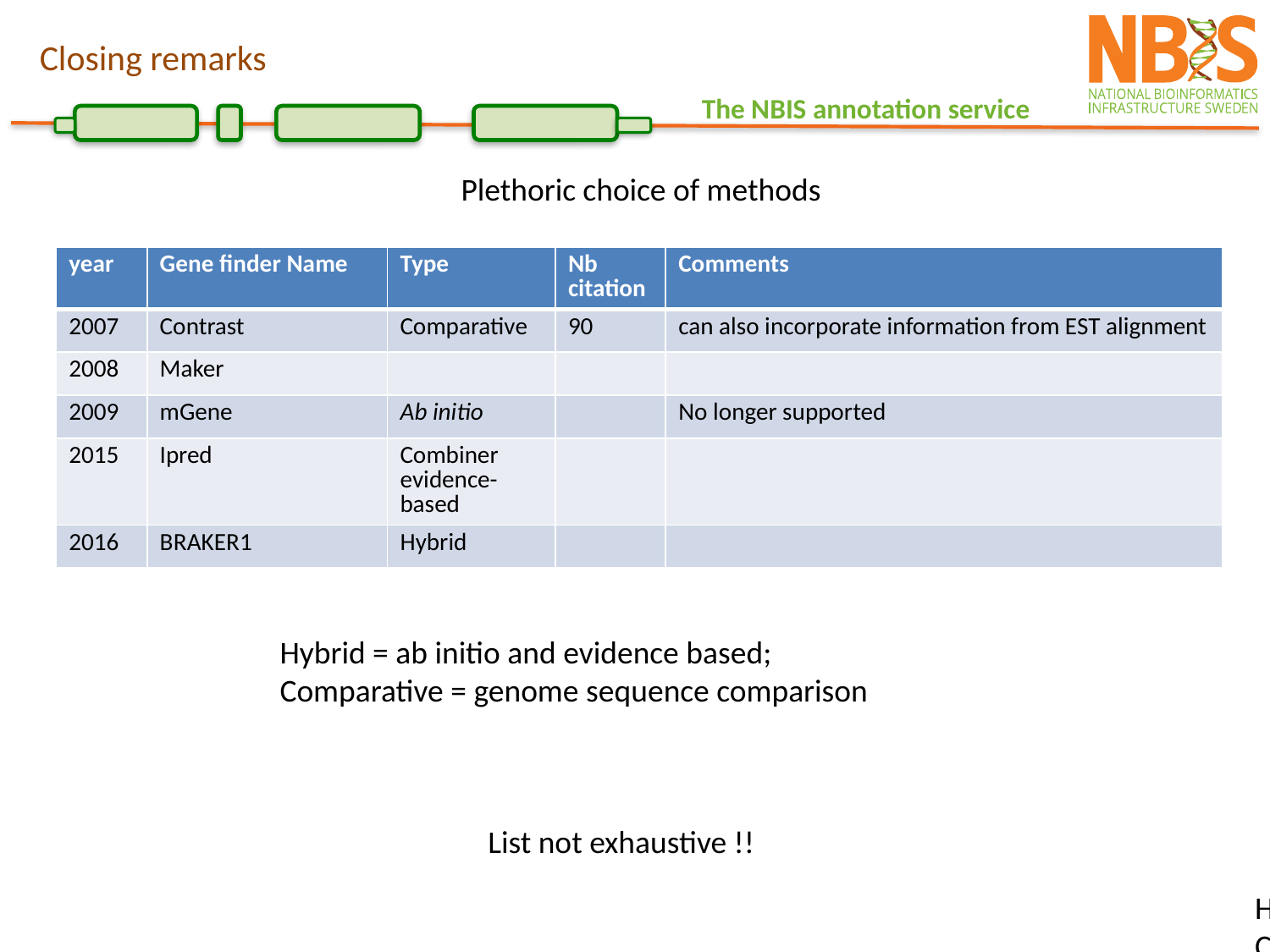

Closing remarks
Plethoric choice of methods
| year | Gene finder Name | Type | Nb citation | Comments |
| --- | --- | --- | --- | --- |
| 2007 | Contrast | Comparative | 90 | can also incorporate information from EST alignment |
| 2008 | Maker |  |  |  |
| 2009 | mGene | Ab initio |  | No longer supported |
| 2015 | Ipred | Combiner evidence-based |  |  |
| 2016 | BRAKER1 | Hybrid |  |  |

Hybrid = ab initio and evidence based;
Comparative = genome sequence comparison
List not exhaustive !!
Hybrid = ab initio and evidence based;
Comparative = genome sequence comparison
_____________________
CHMM: class HMM
DP: dynamic programming
GHMM: generalized HMM
HMM: hidden MM
IMM: Interpolated MM
MDD: maximal dependence decomposition
ML: maximum likelihood
MM: Markov Model
NN: Neural Networks
WAM: weight array matrix
(baczkowski review)